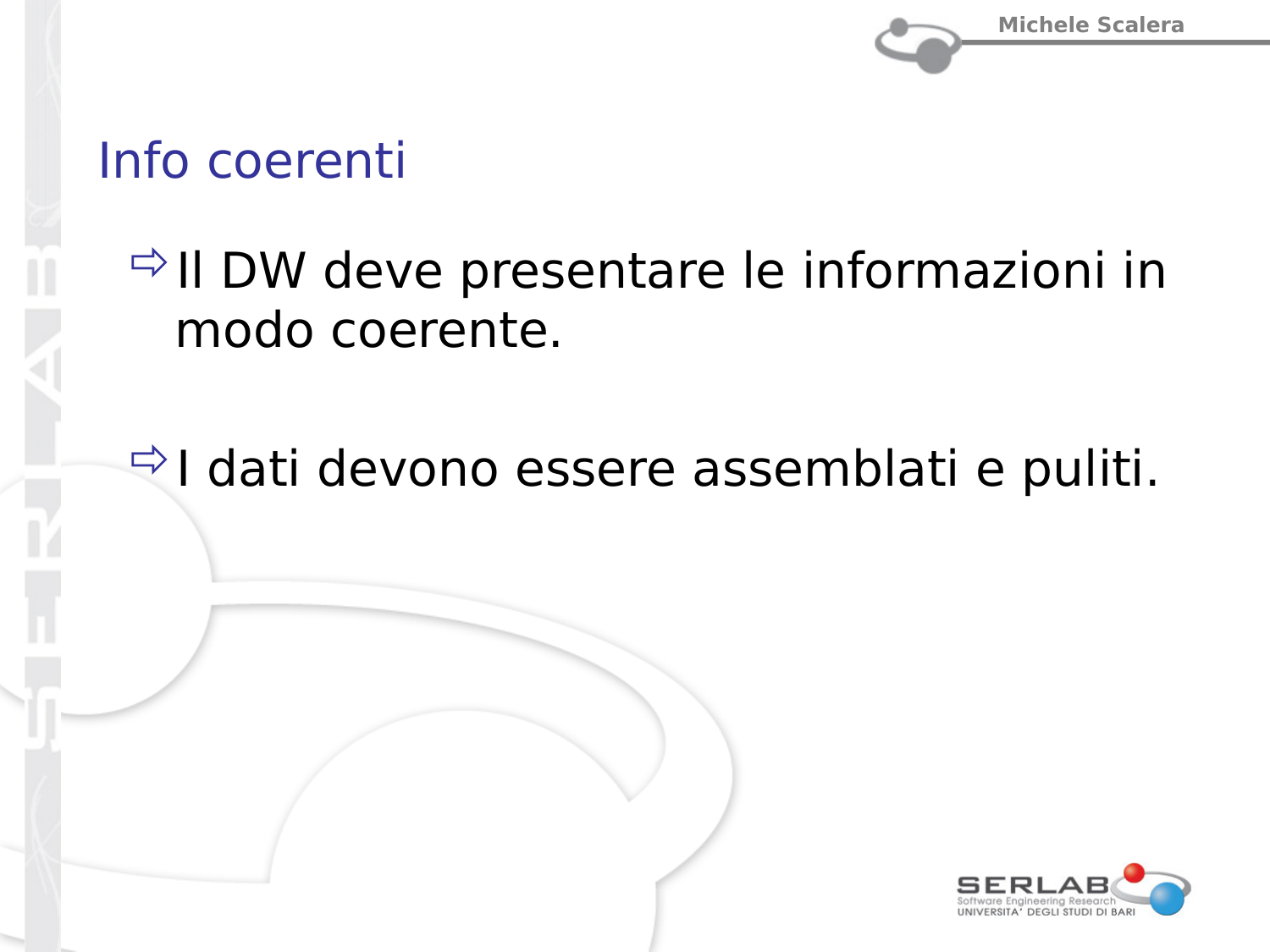

# Info coerenti
Il DW deve presentare le informazioni in modo coerente.

I dati devono essere assemblati e puliti.
prof. Michele Scalera